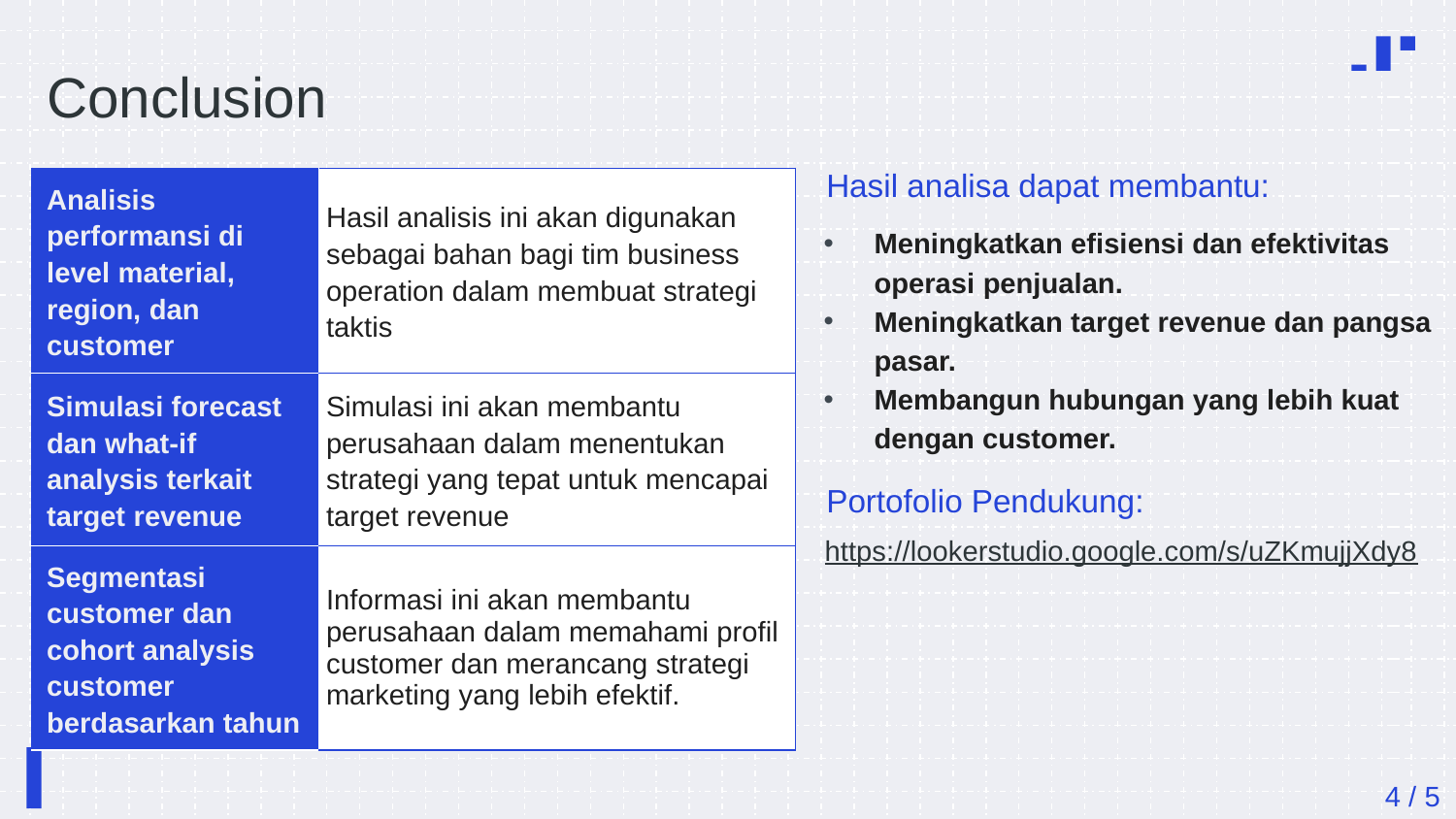

# Conclusion
Hasil analisa dapat membantu:
| Analisis performansi di level material, region, dan customer | Hasil analisis ini akan digunakan sebagai bahan bagi tim business operation dalam membuat strategi taktis |
| --- | --- |
| Simulasi forecast dan what-if analysis terkait target revenue | Simulasi ini akan membantu perusahaan dalam menentukan strategi yang tepat untuk mencapai target revenue |
| Segmentasi customer dan cohort analysis customer berdasarkan tahun | Informasi ini akan membantu perusahaan dalam memahami profil customer dan merancang strategi marketing yang lebih efektif. |
Meningkatkan efisiensi dan efektivitas operasi penjualan.
Meningkatkan target revenue dan pangsa pasar.
Membangun hubungan yang lebih kuat dengan customer.
Portofolio Pendukung:
https://lookerstudio.google.com/s/uZKmujjXdy8

4 / 5